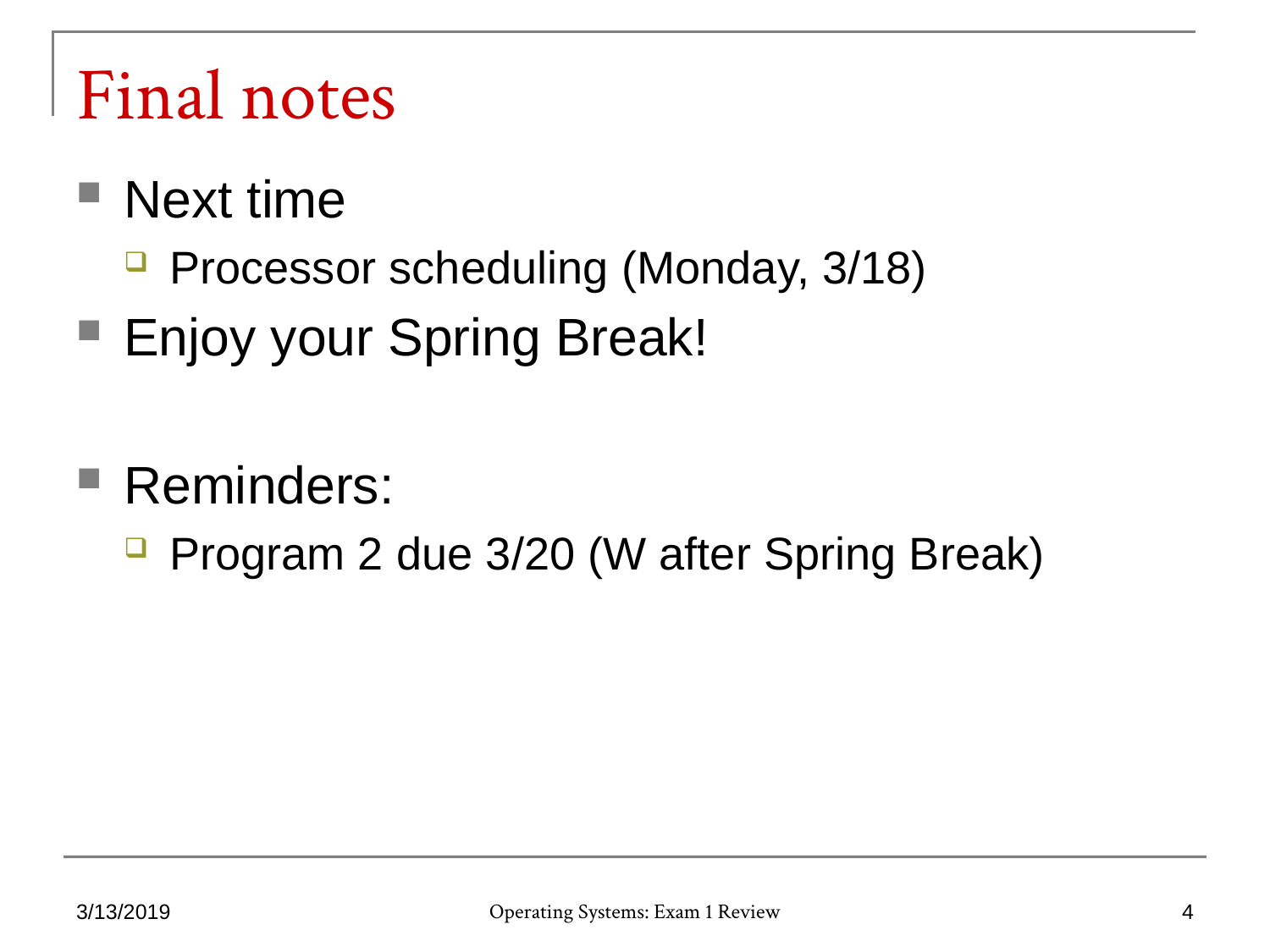

# Final notes
Next time
Processor scheduling (Monday, 3/18)
Enjoy your Spring Break!

Reminders:
Program 2 due 3/20 (W after Spring Break)

3/13/2019
4
Operating Systems: Exam 1 Review